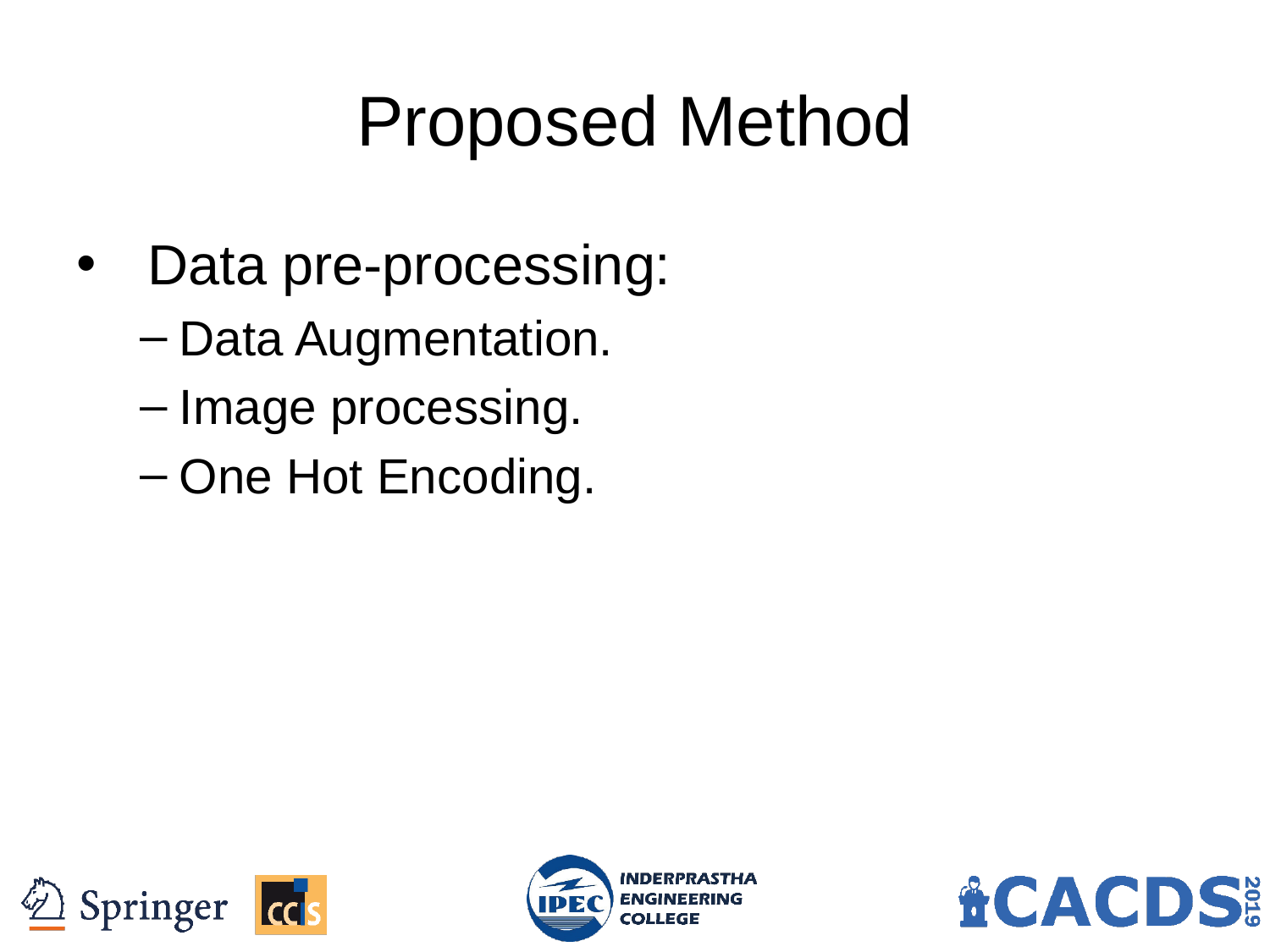

9
# Proposed Method
Data pre-processing:
Data Augmentation.
Image processing.
One Hot Encoding.